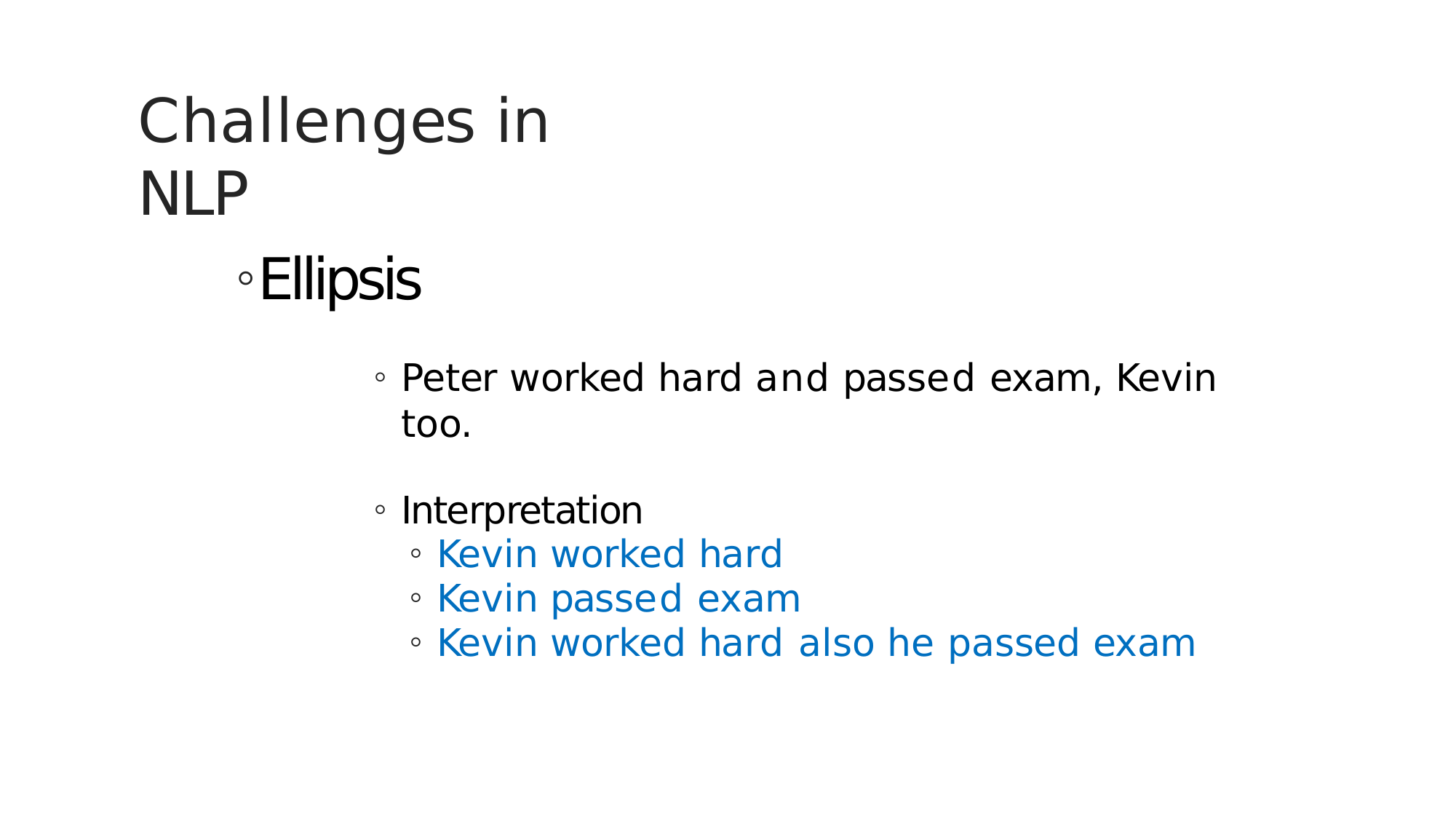

# Challenges in NLP
Ellipsis
Peter worked hard and passed exam, Kevin too.

Interpretation
Kevin worked hard
Kevin passed exam
Kevin worked hard also he passed exam